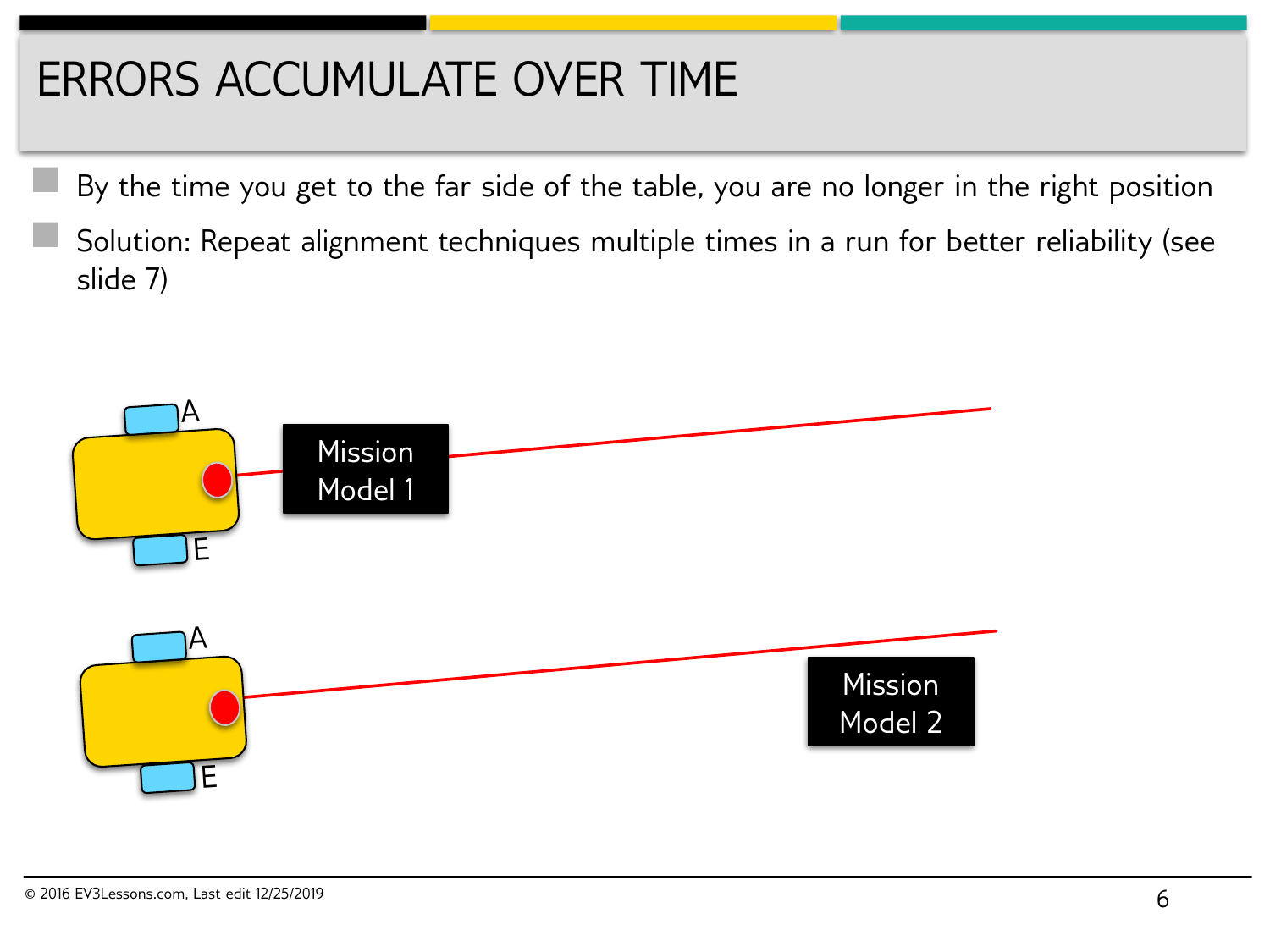

# Errors Accumulate Over Time
By the time you get to the far side of the table, you are no longer in the right position
Solution: Repeat alignment techniques multiple times in a run for better reliability (see slide 7)

A

E
Mission Model 1
A

E
Mission Model 2
6
© 2016 EV3Lessons.com, Last edit 12/25/2019